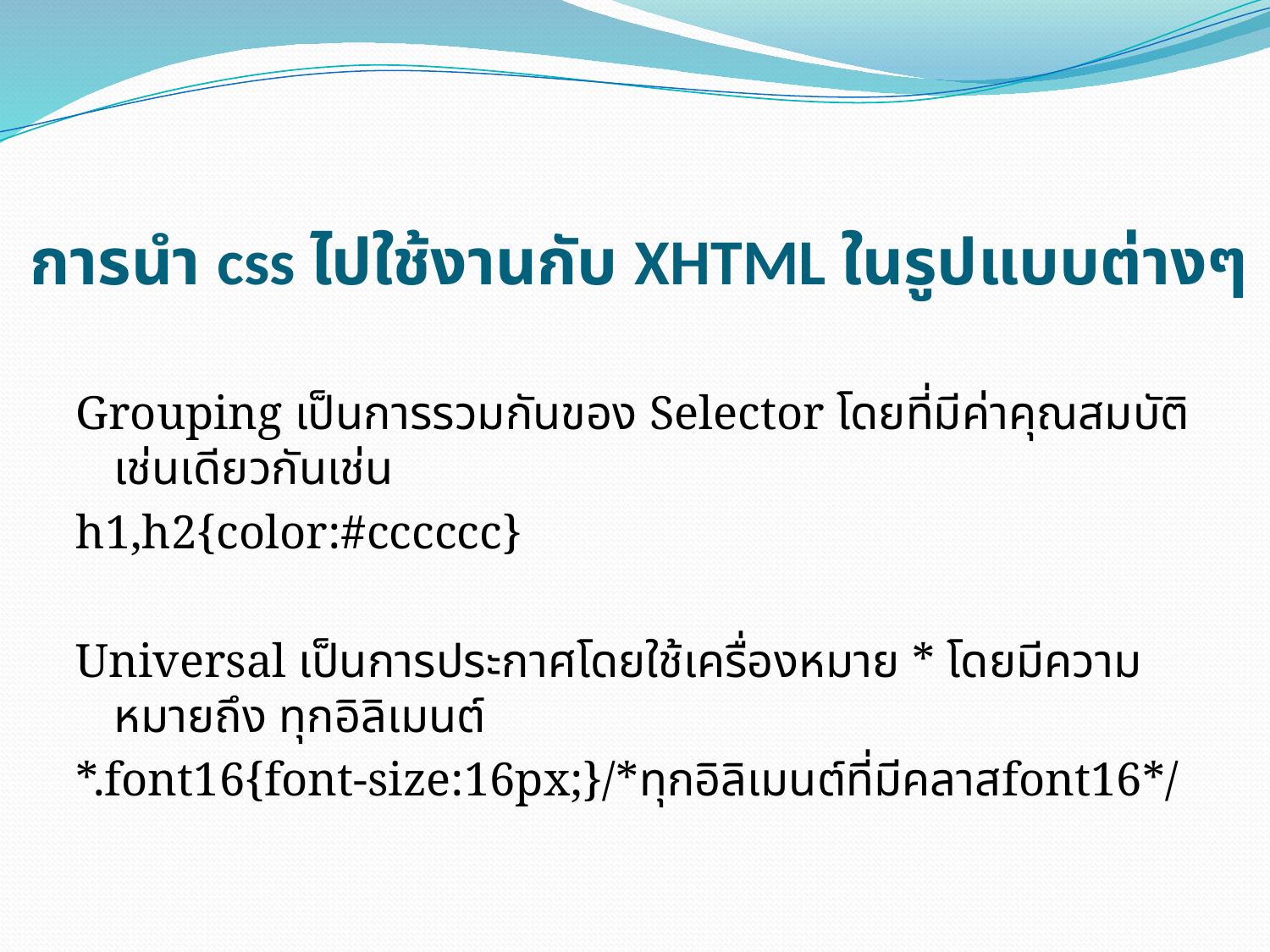

# การนำ css ไปใช้งานกับ XHTML ในรูปแบบต่างๆ
Grouping เป็นการรวมกันของ Selector โดยที่มีค่าคุณสมบัติเช่นเดียวกันเช่น
h1,h2{color:#cccccc}

Universal เป็นการประกาศโดยใช้เครื่องหมาย * โดยมีความหมายถึง ทุกอิลิเมนต์
*.font16{font-size:16px;}/*ทุกอิลิเมนต์ที่มีคลาสfont16*/